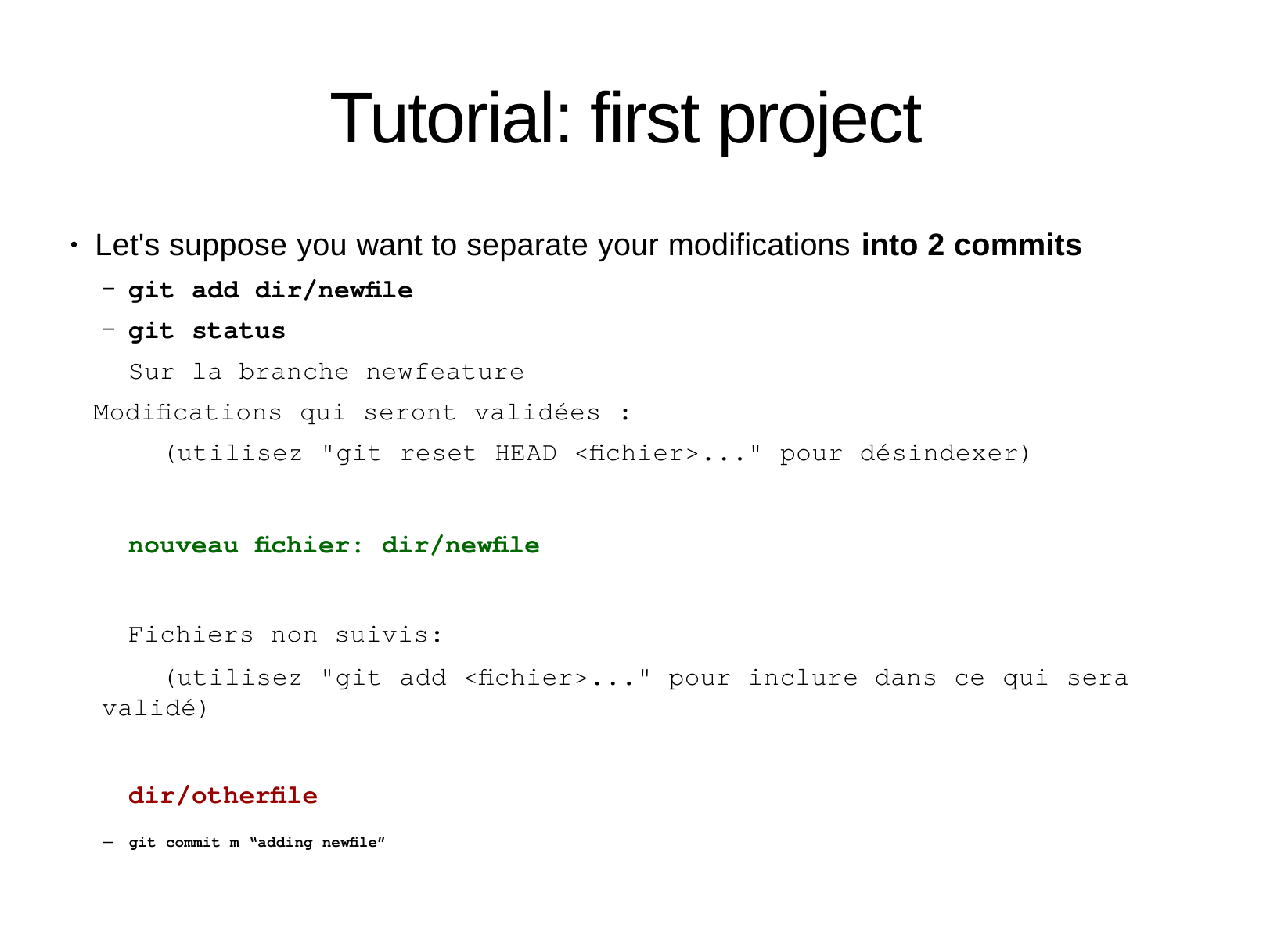

# Tutorial: first project
Let's suppose you want to separate your modifications into 2 commits
git add dir/newfile
git status
Sur la branche new­feature  Modifications qui seront validées :
(utilisez "git reset HEAD <fichier>..." pour désindexer)
●
nouveau fichier: dir/newfile

Fichiers non suivis:
(utilisez "git add <fichier>..." pour inclure dans ce qui sera  validé)

dir/otherfile
– git commit ­m “adding newfile”
80